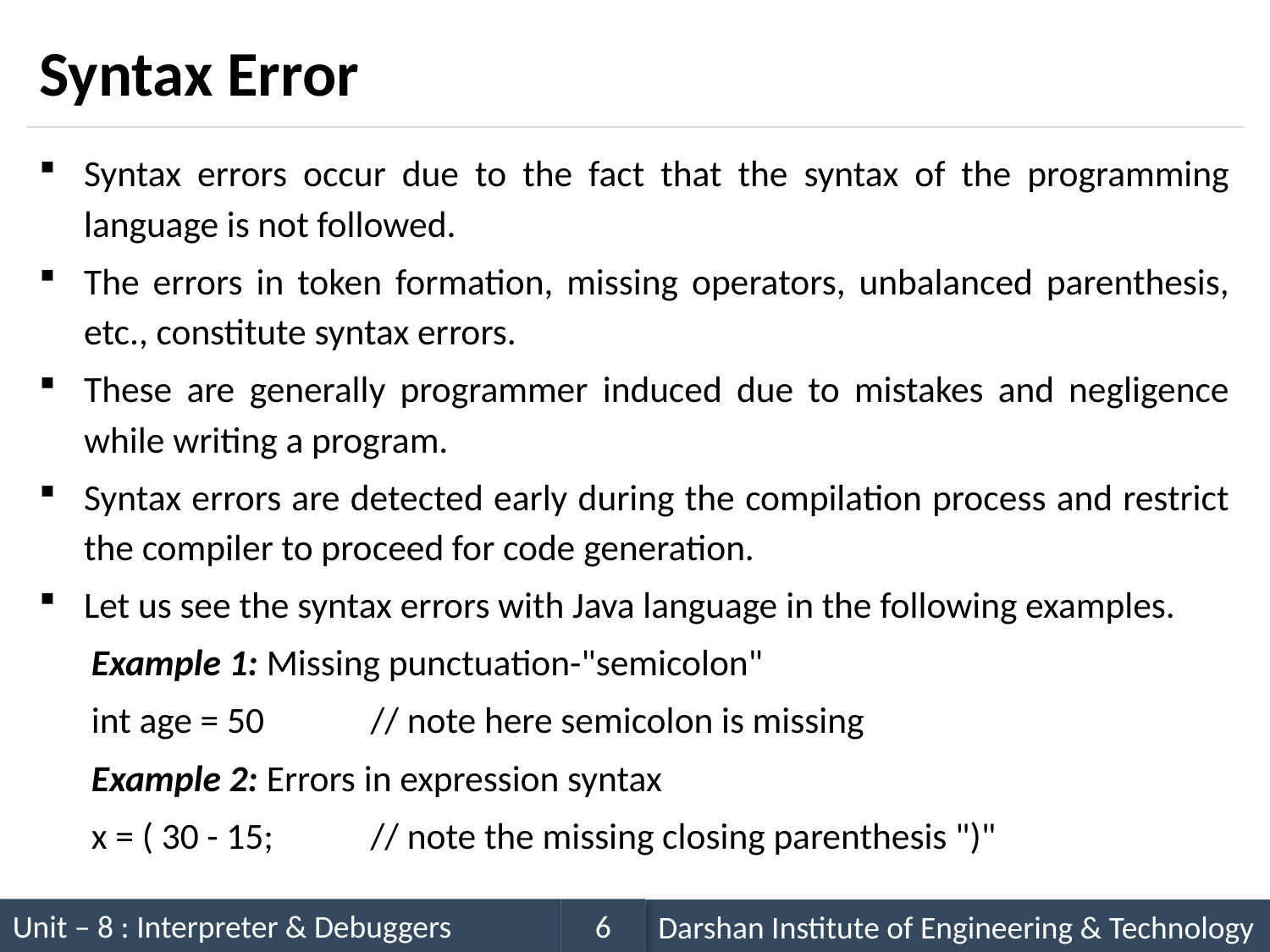

# Syntax Error
Syntax errors occur due to the fact that the syntax of the programming language is not followed.
The errors in token formation, missing operators, unbalanced parenthesis, etc., constitute syntax errors.
These are generally programmer induced due to mistakes and negligence while writing a program.
Syntax errors are detected early during the compilation process and restrict the compiler to proceed for code generation.
Let us see the syntax errors with Java language in the following examples.
Example 1: Missing punctuation-"semicolon"
int age = 50	// note here semicolon is missing
Example 2: Errors in expression syntax
x = ( 30 - 15;	// note the missing closing parenthesis ")"